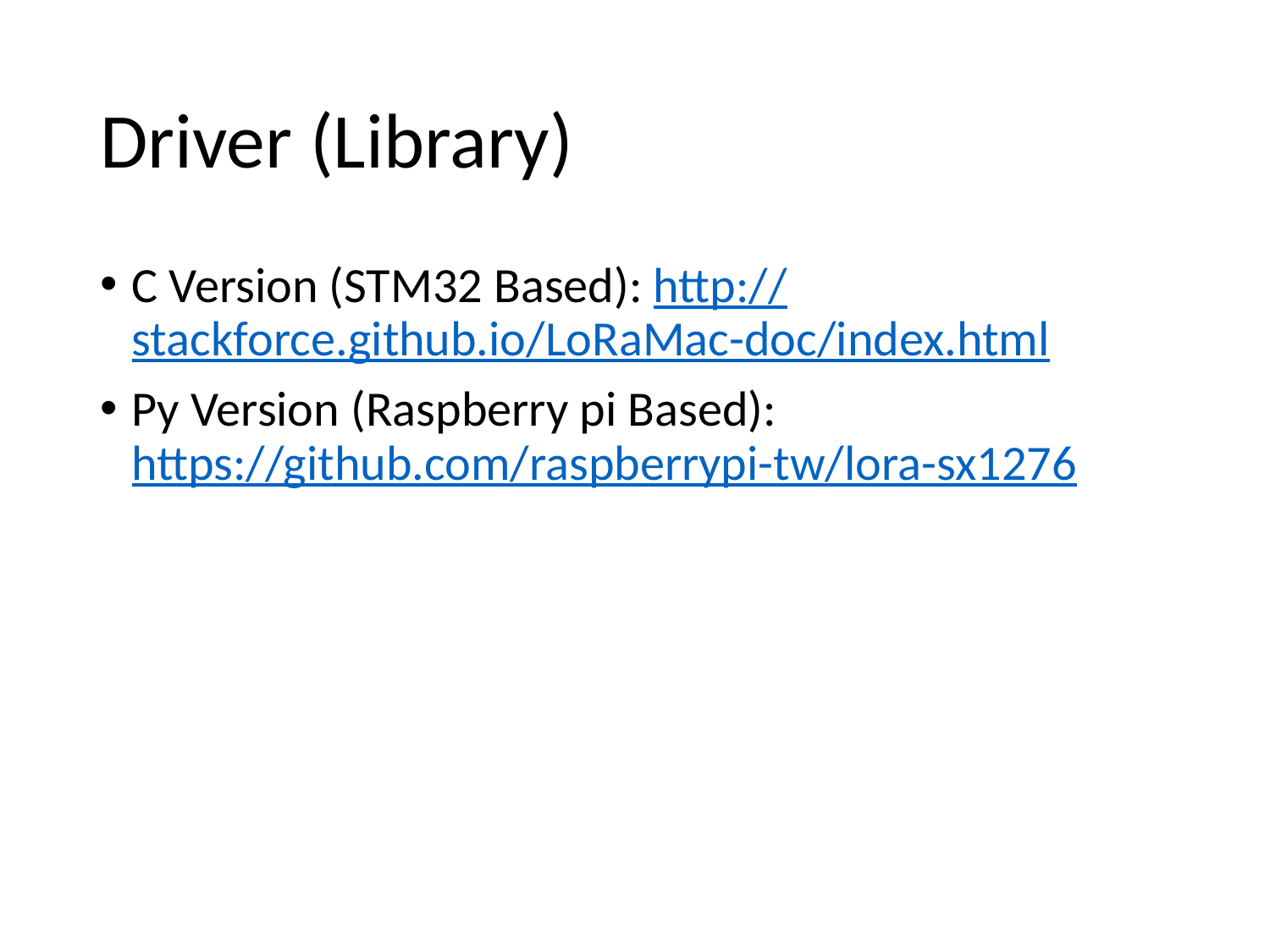

# Driver (Library)
C Version (STM32 Based): http://stackforce.github.io/LoRaMac-doc/index.html
Py Version (Raspberry pi Based): https://github.com/raspberrypi-tw/lora-sx1276